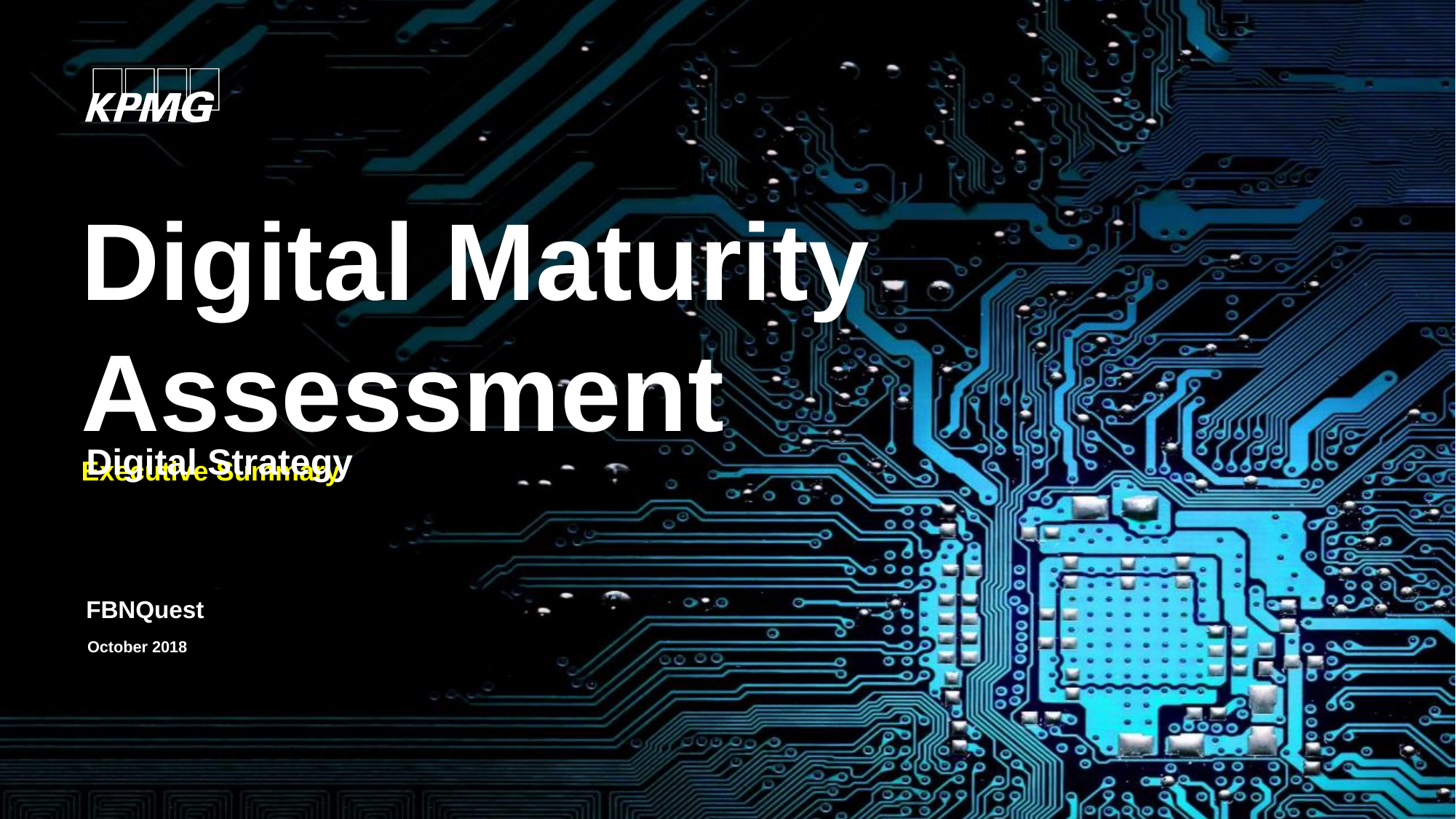

# Digital Maturity Assessment Executive Summary
Digital Strategy
FBNQuest
October 2018